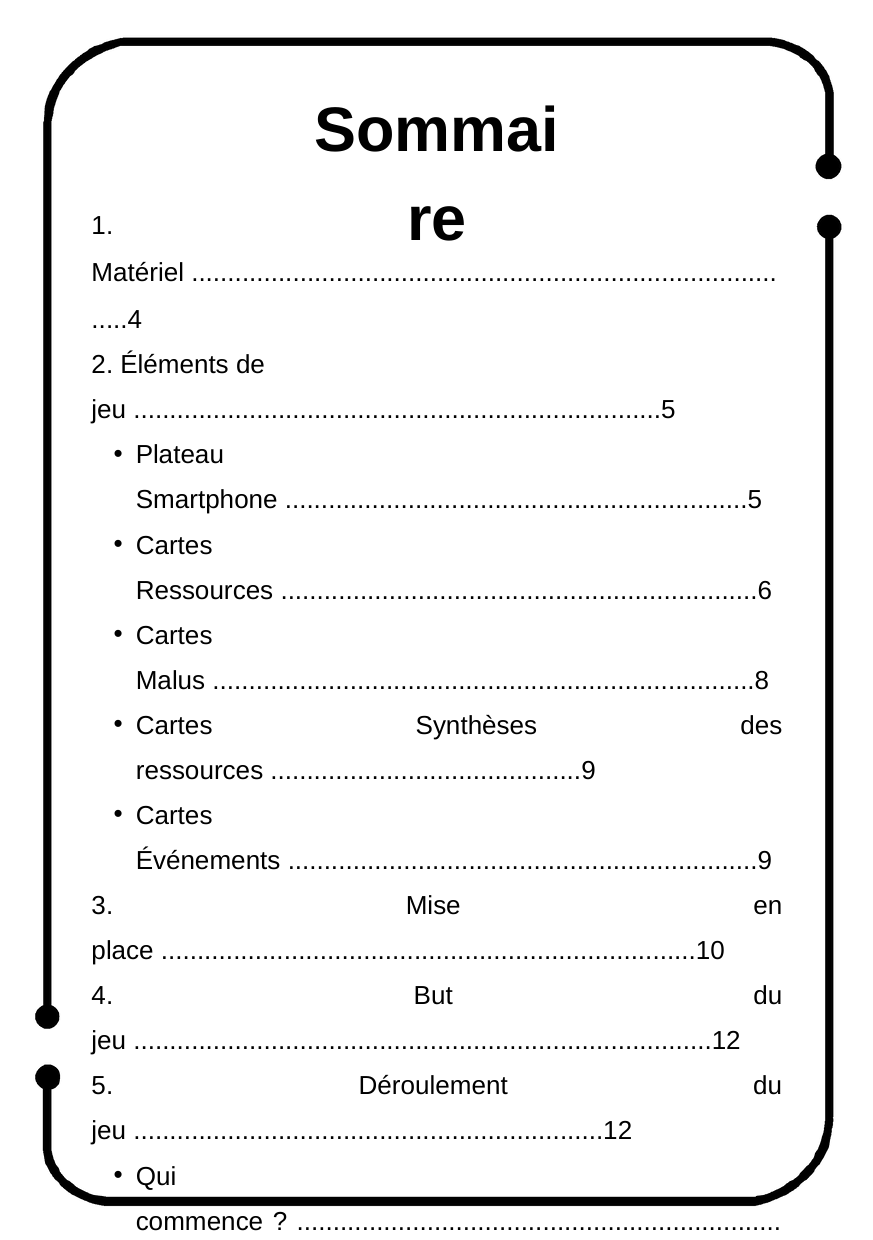

Sommaire
1. Matériel ......................................................................................4
2. Éléments de jeu .........................................................................5
Plateau Smartphone ................................................................5
Cartes Ressources ..................................................................6
Cartes Malus ...........................................................................8
Cartes Synthèses des ressources ...........................................9
Cartes Événements .................................................................9
3. Mise en place ..........................................................................10
4. But du jeu ................................................................................12
5. Déroulement du jeu .................................................................12
Qui commence ? ...................................................................12
Tour de jeu ............................................................................12
Action : s’approvisionner ................................................13
Action : fabriquer un composant ....................................14
Action : dépolluer ...........................................................14
Fin du tour de jeu ..................................................................14
6. Fin de partie .............................................................................15
Conditions de fin de partie ....................................................15
Décompte des points ............................................................15
7. Pour aller plus loin ...................................................................16
Crédits .........................................................................................16